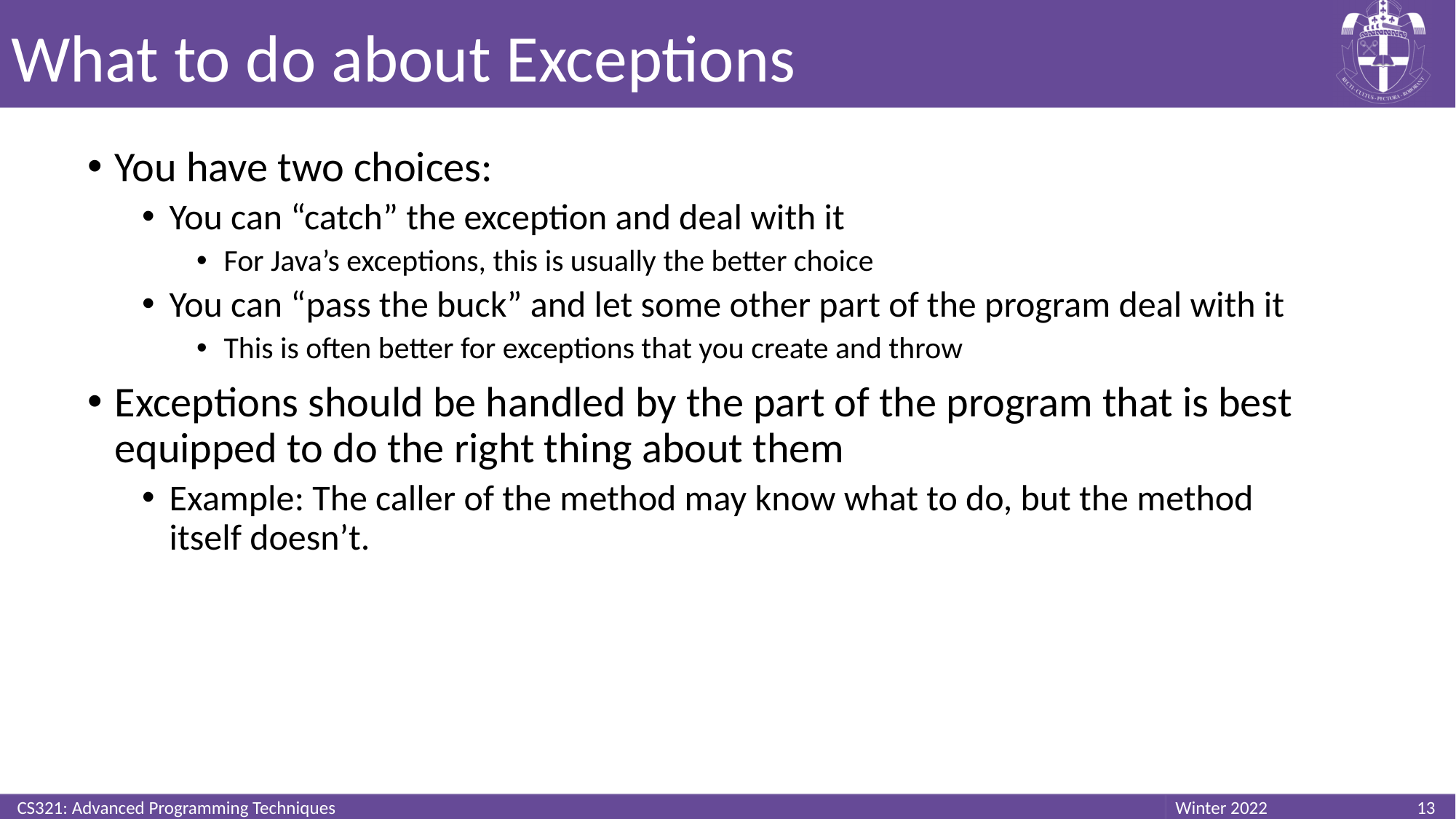

# What to do about Exceptions
You have two choices:
You can “catch” the exception and deal with it
For Java’s exceptions, this is usually the better choice
You can “pass the buck” and let some other part of the program deal with it
This is often better for exceptions that you create and throw
Exceptions should be handled by the part of the program that is best equipped to do the right thing about them
Example: The caller of the method may know what to do, but the method itself doesn’t.
CS321: Advanced Programming Techniques
13
Winter 2022